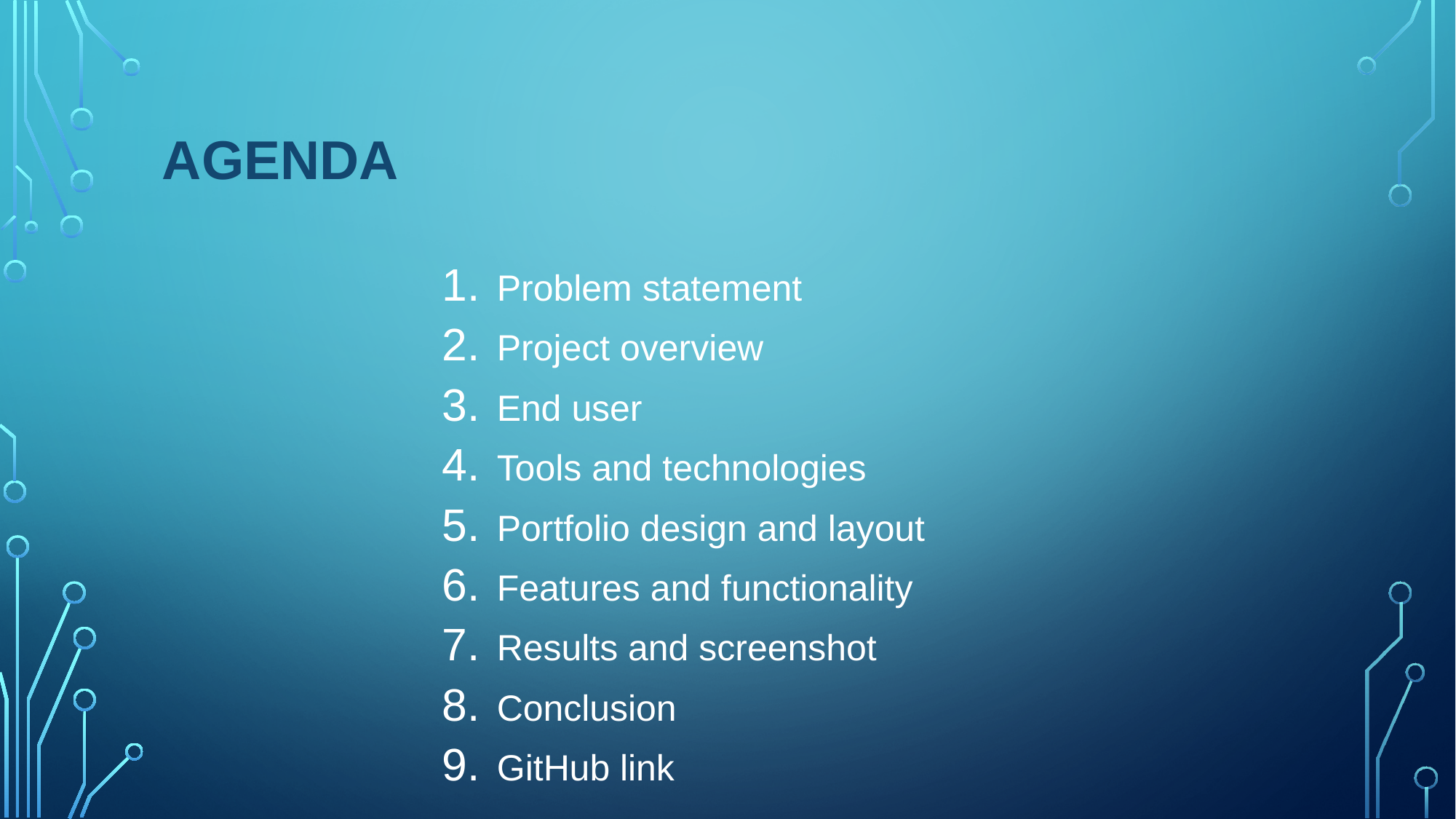

# Agenda
Problem statement
Project overview
End user
Tools and technologies
Portfolio design and layout
Features and functionality
Results and screenshot
Conclusion
GitHub link